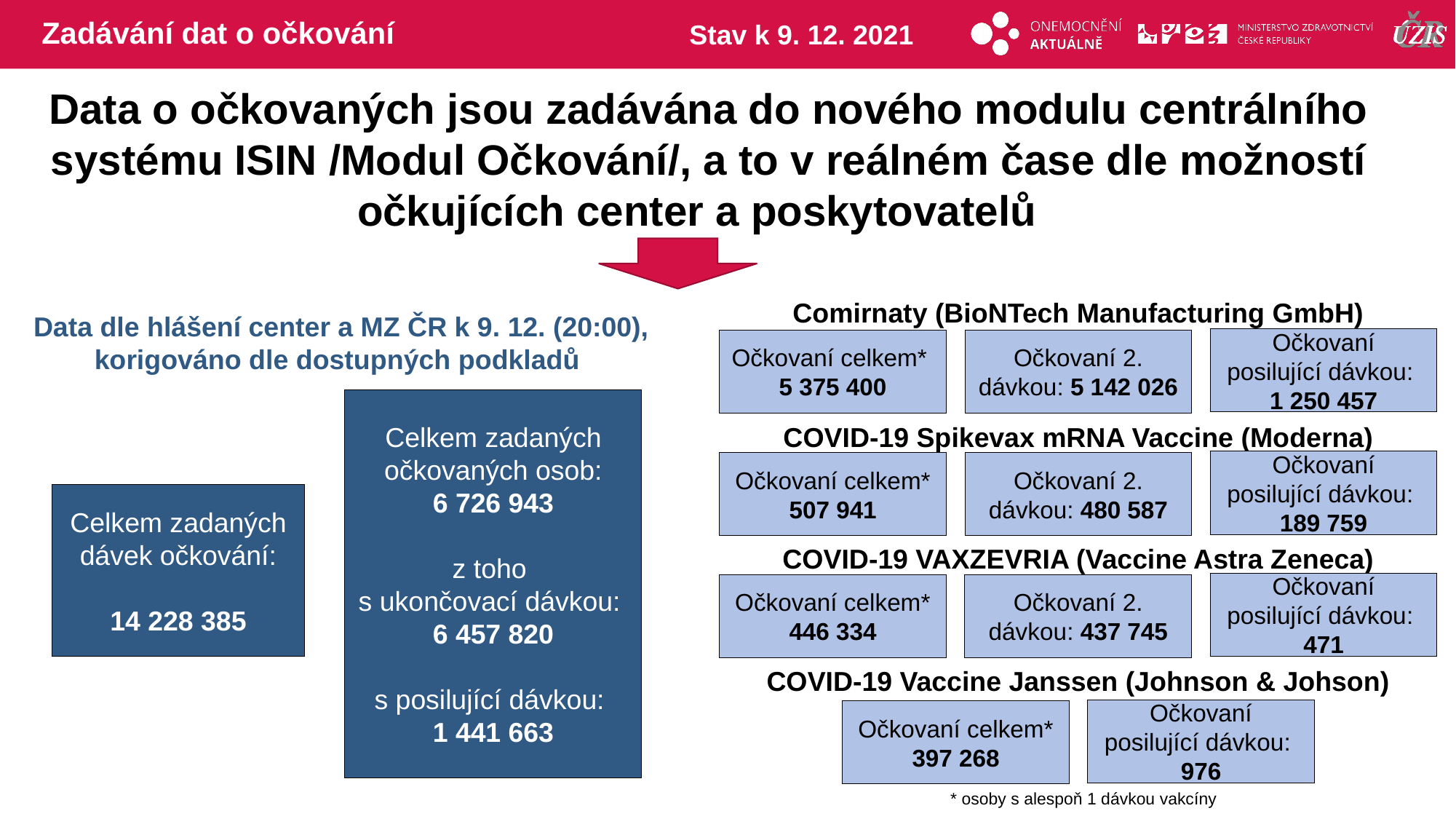

# Zadávání dat o očkování
Stav k 9. 12. 2021
Data o očkovaných jsou zadávána do nového modulu centrálního systému ISIN /Modul Očkování/, a to v reálném čase dle možností očkujících center a poskytovatelů

Comirnaty (BioNTech Manufacturing GmbH)
Data dle hlášení center a MZ ČR k 9. 12. (20:00), korigováno dle dostupných podkladů
Očkovaní
posilující dávkou:
1 250 457
Očkovaní celkem*
5 375 400
Očkovaní 2. dávkou: 5 142 026
Celkem zadaných očkovaných osob:
6 726 943

z toho
s ukončovací dávkou:
6 457 820

s posilující dávkou:
1 441 663
COVID-19 Spikevax mRNA Vaccine (Moderna)
Očkovaní
posilující dávkou:
189 759
Očkovaní celkem* 507 941
Očkovaní 2. dávkou: 480 587
Celkem zadaných dávek očkování:

14 228 385
COVID-19 VAXZEVRIA (Vaccine Astra Zeneca)
Očkovaní
posilující dávkou:
471
Očkovaní celkem* 446 334
Očkovaní 2. dávkou: 437 745
COVID-19 Vaccine Janssen (Johnson & Johson)
Očkovaní
posilující dávkou:
976
Očkovaní celkem* 397 268
* osoby s alespoň 1 dávkou vakcíny